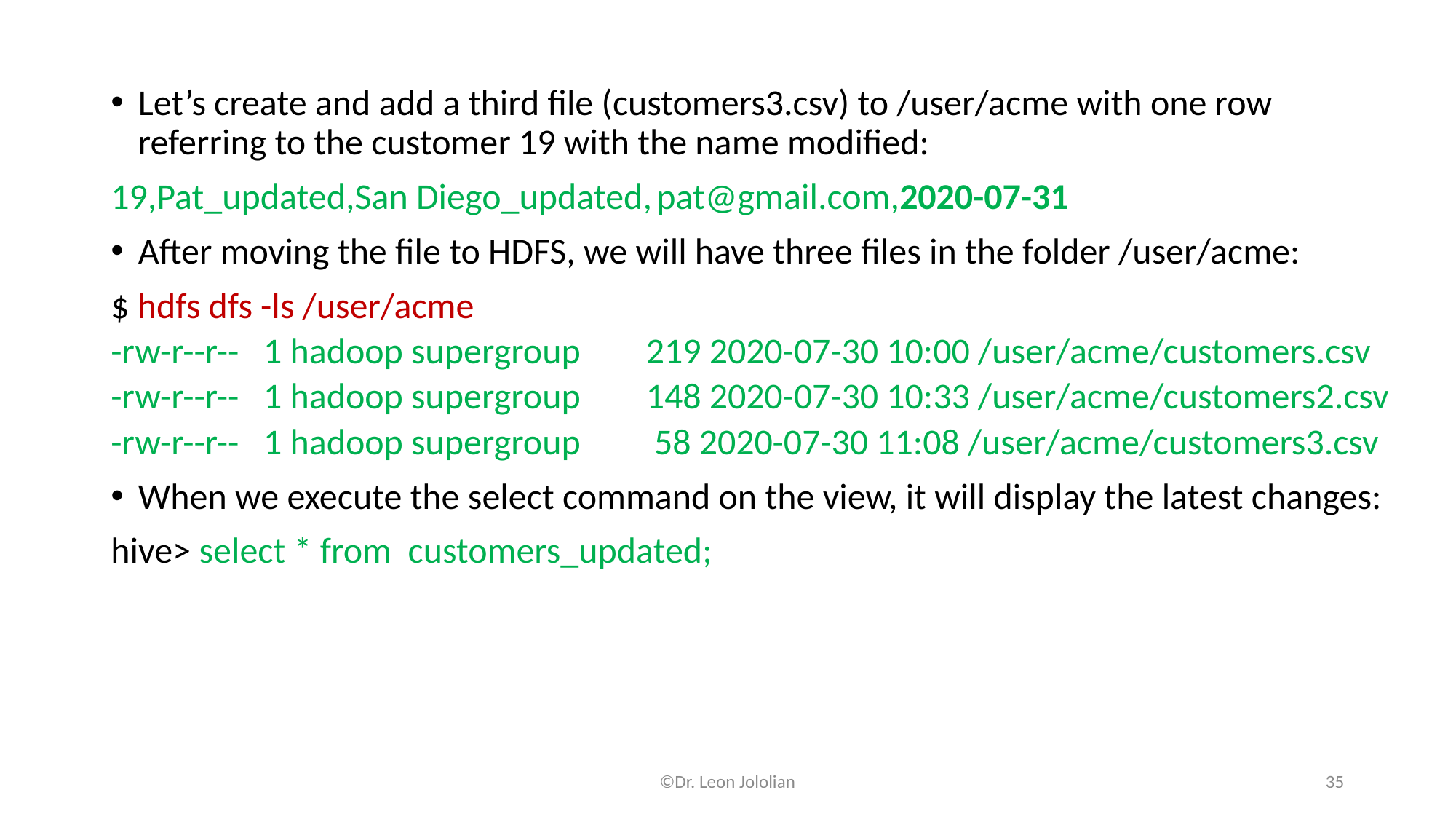

Let’s create and add a third file (customers3.csv) to /user/acme with one row referring to the customer 19 with the name modified:
19,Pat_updated,San Diego_updated,	pat@gmail.com,2020-07-31
After moving the file to HDFS, we will have three files in the folder /user/acme:
$ hdfs dfs -ls /user/acme
-rw-r--r--   1 hadoop supergroup        219 2020-07-30 10:00 /user/acme/customers.csv
-rw-r--r--   1 hadoop supergroup        148 2020-07-30 10:33 /user/acme/customers2.csv
-rw-r--r--   1 hadoop supergroup         58 2020-07-30 11:08 /user/acme/customers3.csv
When we execute the select command on the view, it will display the latest changes:
hive> select * from  customers_updated;
©Dr. Leon Jololian
35